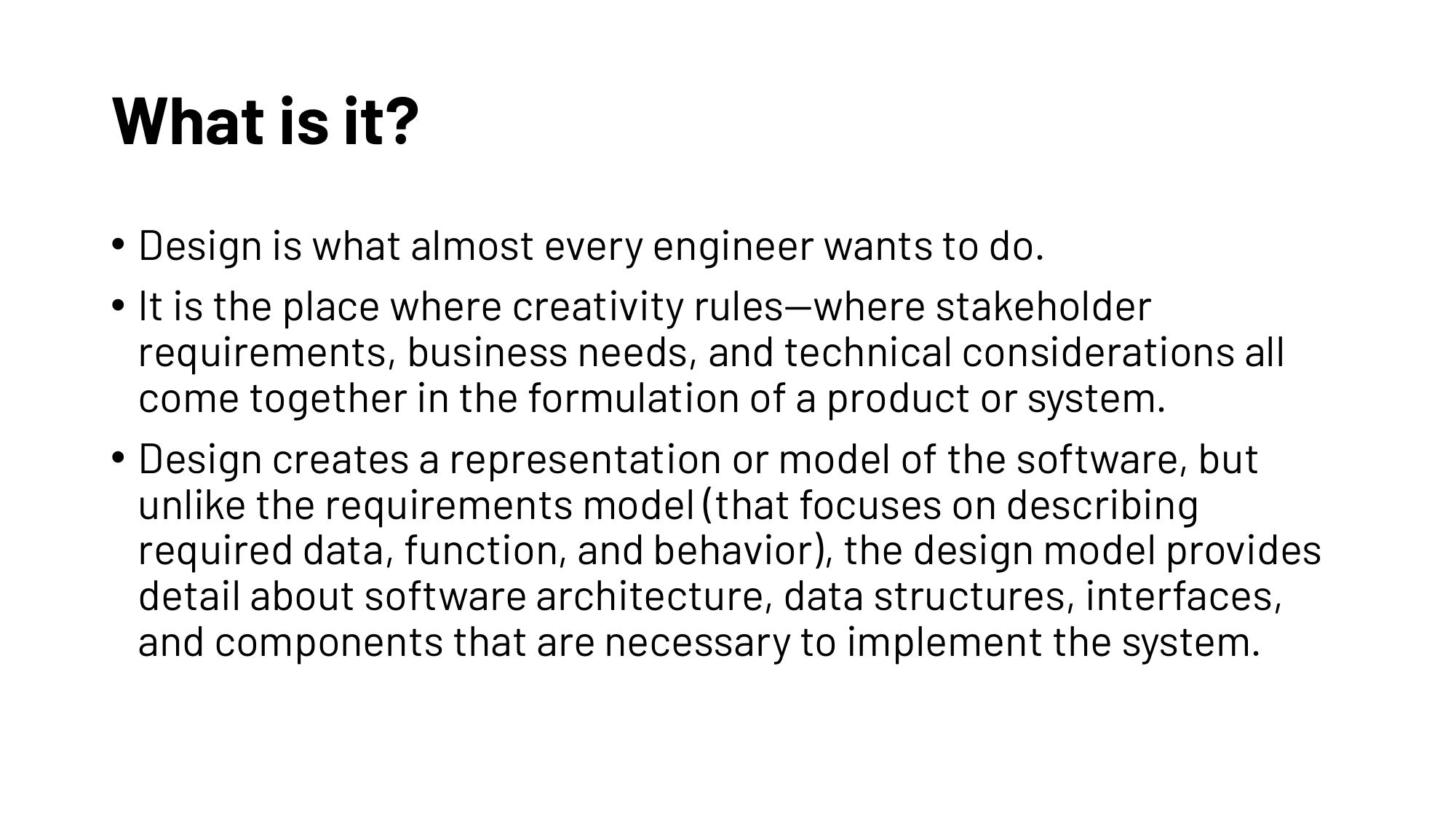

# What is it?
Design is what almost every engineer wants to do.
It is the place where creativity rules—where stakeholder requirements, business needs, and technical considerations all come together in the formulation of a product or system.
Design creates a representation or model of the software, but unlike the requirements model (that focuses on describing required data, function, and behavior), the design model provides detail about software architecture, data structures, interfaces, and components that are necessary to implement the system.